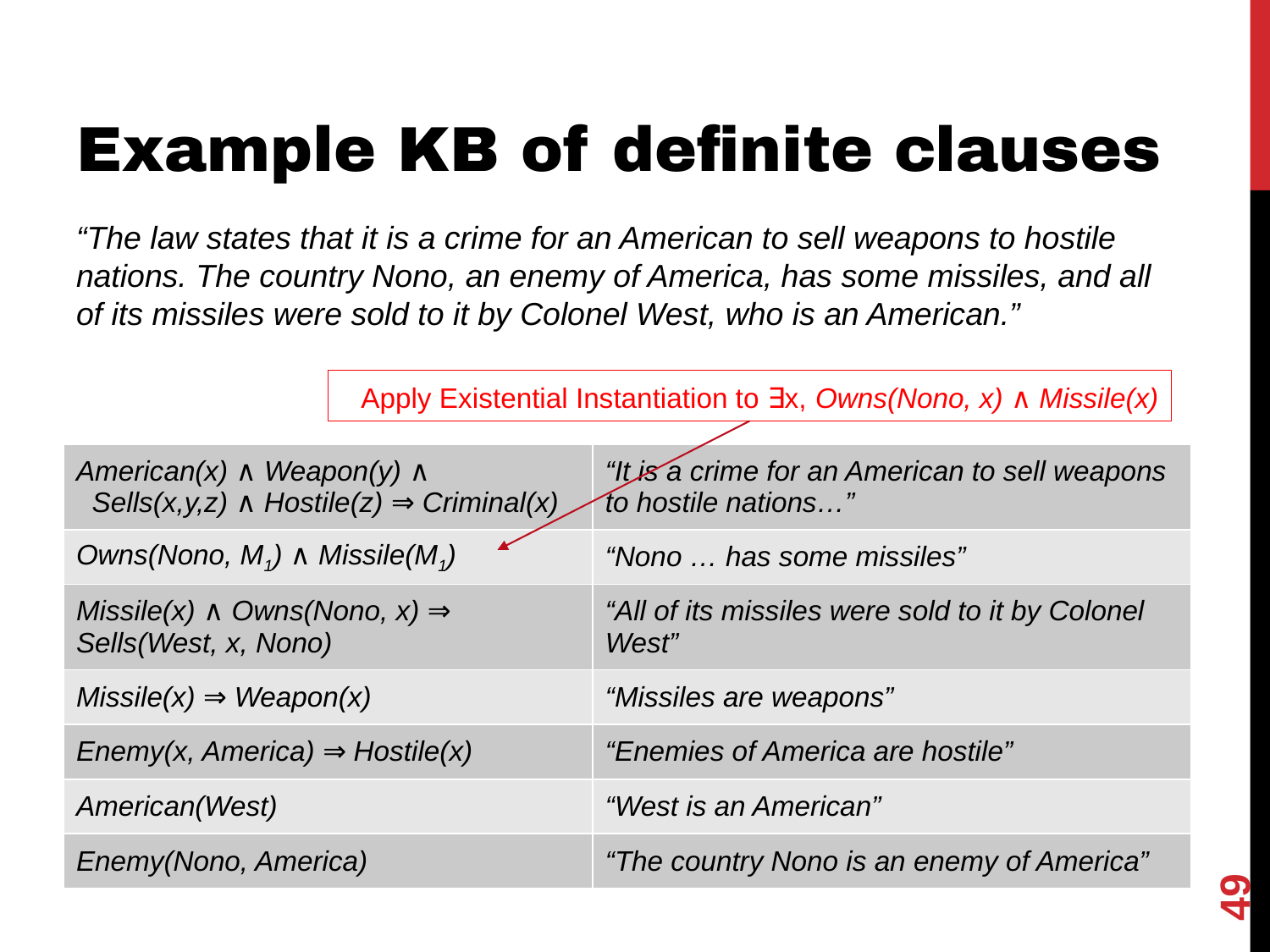

# Example KB of definite clauses
“The law states that it is a crime for an American to sell weapons to hostile nations. The country Nono, an enemy of America, has some missiles, and all of its missiles were sold to it by Colonel West, who is an American.”
Apply Existential Instantiation to ∃x, Owns(Nono, x) ∧ Missile(x)

| American(x) ∧ Weapon(y) ∧ Sells(x,y,z) ∧ Hostile(z) ⇒ Criminal(x) | “It is a crime for an American to sell weapons to hostile nations…” |
| --- | --- |
| Owns(Nono, M1) ∧ Missile(M1) | “Nono … has some missiles” |
| Missile(x) ∧ Owns(Nono, x) ⇒ Sells(West, x, Nono) | “All of its missiles were sold to it by Colonel West” |
| Missile(x) ⇒ Weapon(x) | “Missiles are weapons” |
| Enemy(x, America) ⇒ Hostile(x) | “Enemies of America are hostile” |
| American(West) | “West is an American” |
| Enemy(Nono, America) | “The country Nono is an enemy of America” |
49